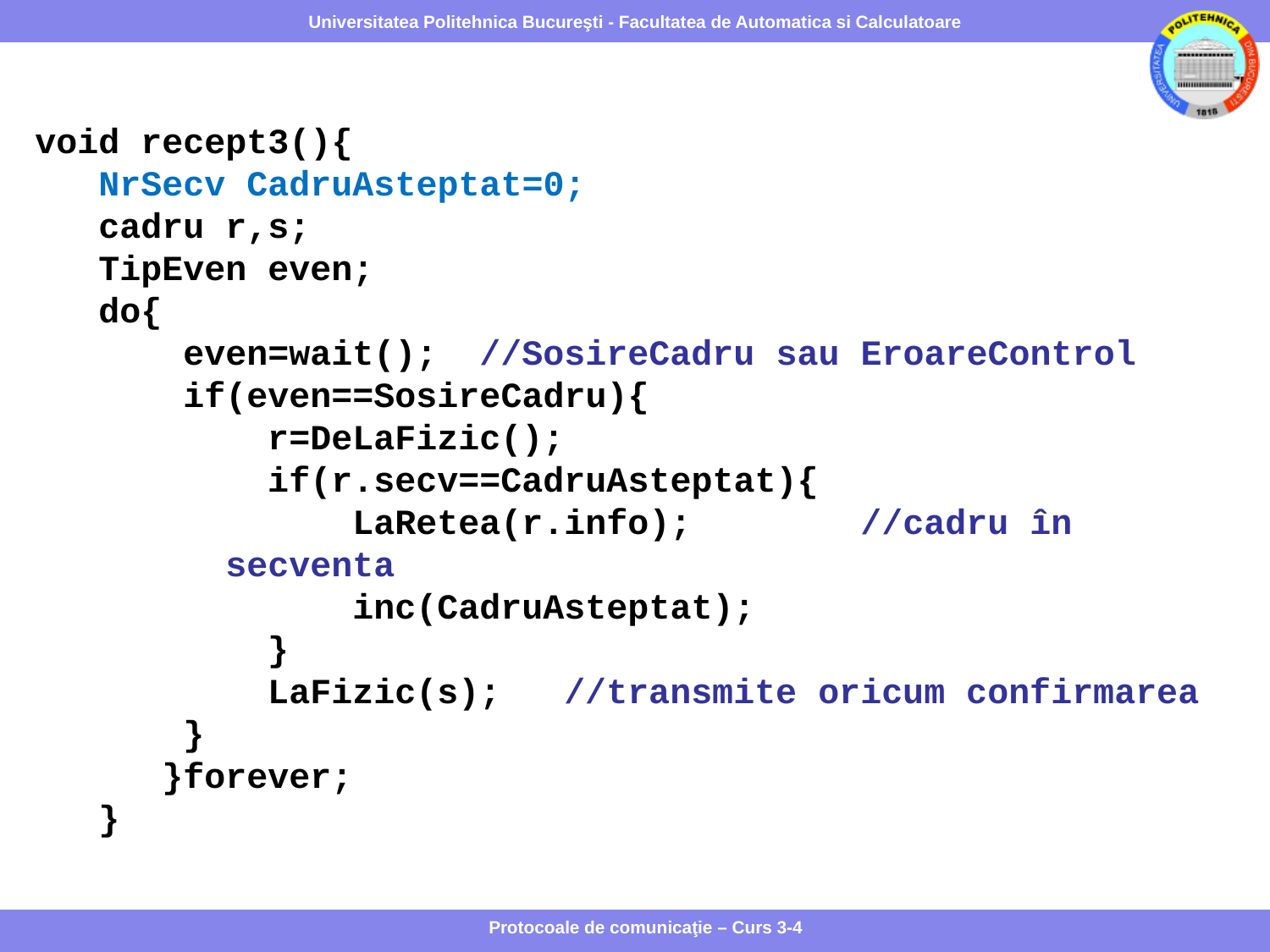

void recept3(){
   NrSecv CadruAsteptat=0;
   cadru r,s;
   TipEven even;
   do{
    even=wait();	//SosireCadru sau EroareControl
    if(even==SosireCadru){
     r=DeLaFizic();
     if(r.secv==CadruAsteptat){
      LaRetea(r.info);   	//cadru în secventa
      inc(CadruAsteptat);
     }
     LaFizic(s);   //transmite oricum confirmarea
    }
   }forever;
}
Protocoale de comunicaţie – Curs 3-4